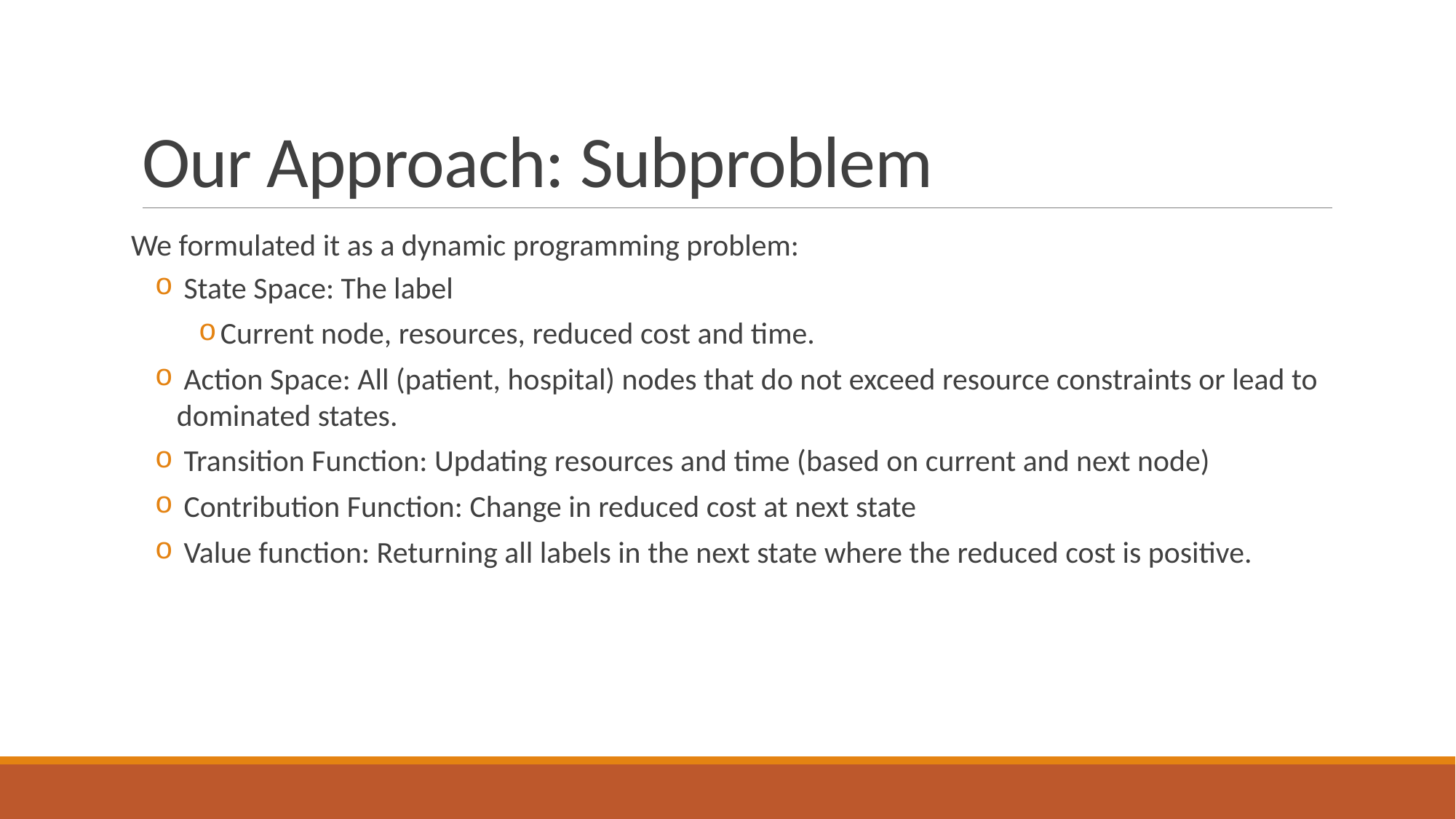

# Our Approach: Subproblem
We formulated it as a dynamic programming problem:
 State Space: The label
Current node, resources, reduced cost and time.
 Action Space: All (patient, hospital) nodes that do not exceed resource constraints or lead to dominated states.
 Transition Function: Updating resources and time (based on current and next node)
 Contribution Function: Change in reduced cost at next state
 Value function: Returning all labels in the next state where the reduced cost is positive.